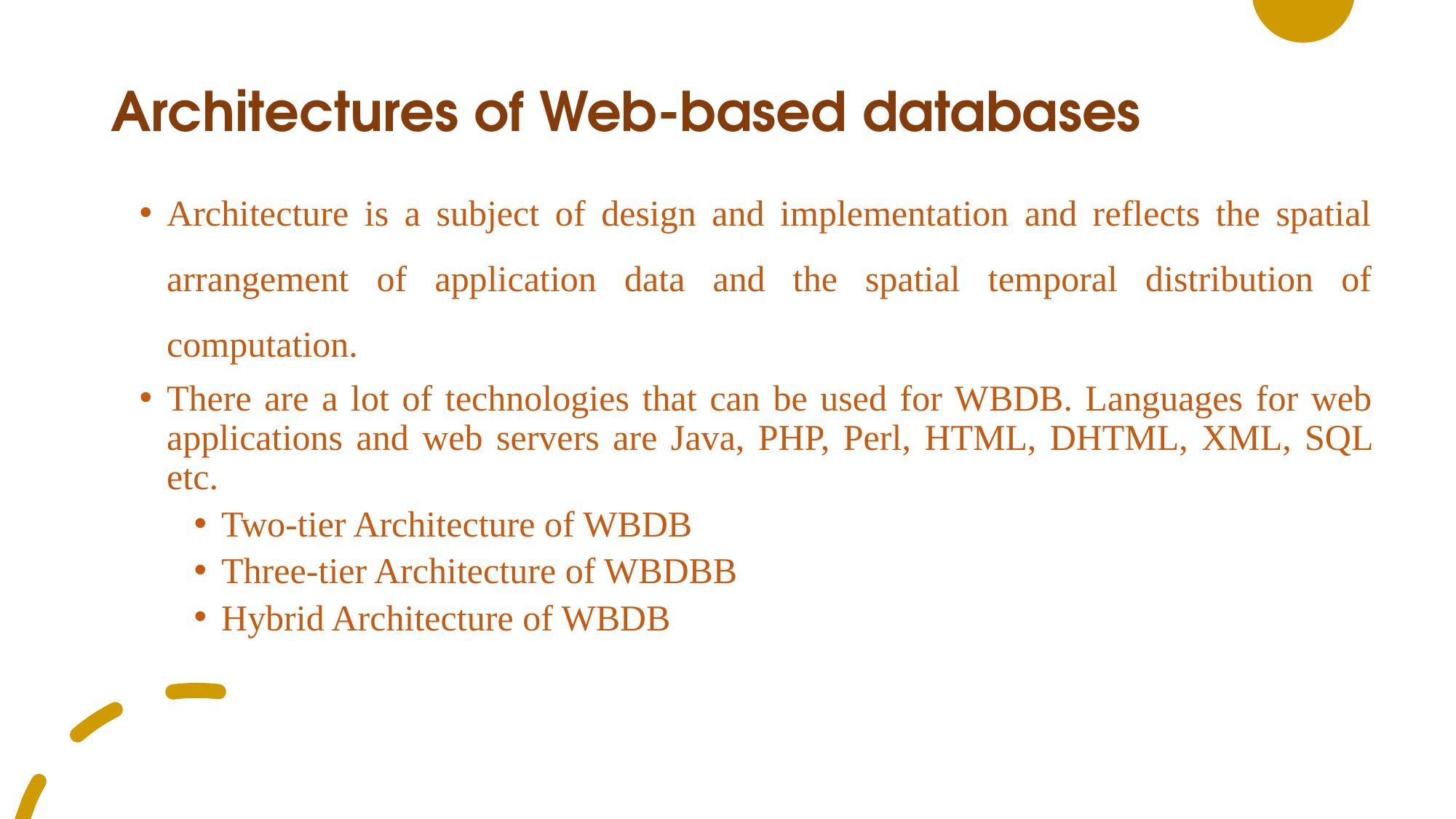

# Architectures of Web-based databases
Architecture is a subject of design and implementation and reflects the spatial arrangement of application data and the spatial temporal distribution of computation.
There are a lot of technologies that can be used for WBDB. Languages for web applications and web servers are Java, PHP, Perl, HTML, DHTML, XML, SQL etc.
Two-tier Architecture of WBDB
Three-tier Architecture of WBDBB
Hybrid Architecture of WBDB